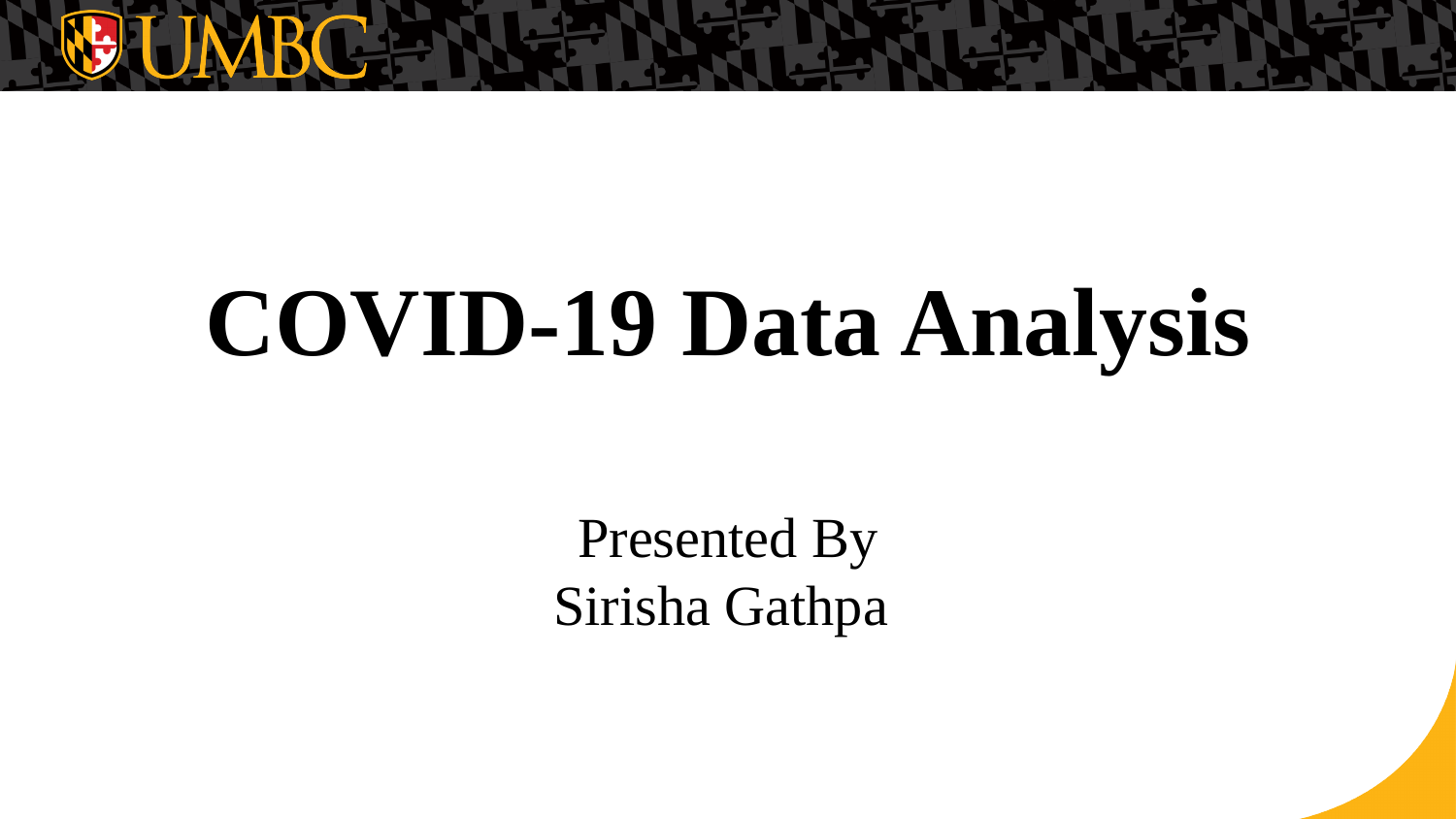

# COVID-19 Data Analysis Presented By Sirisha Gathpa